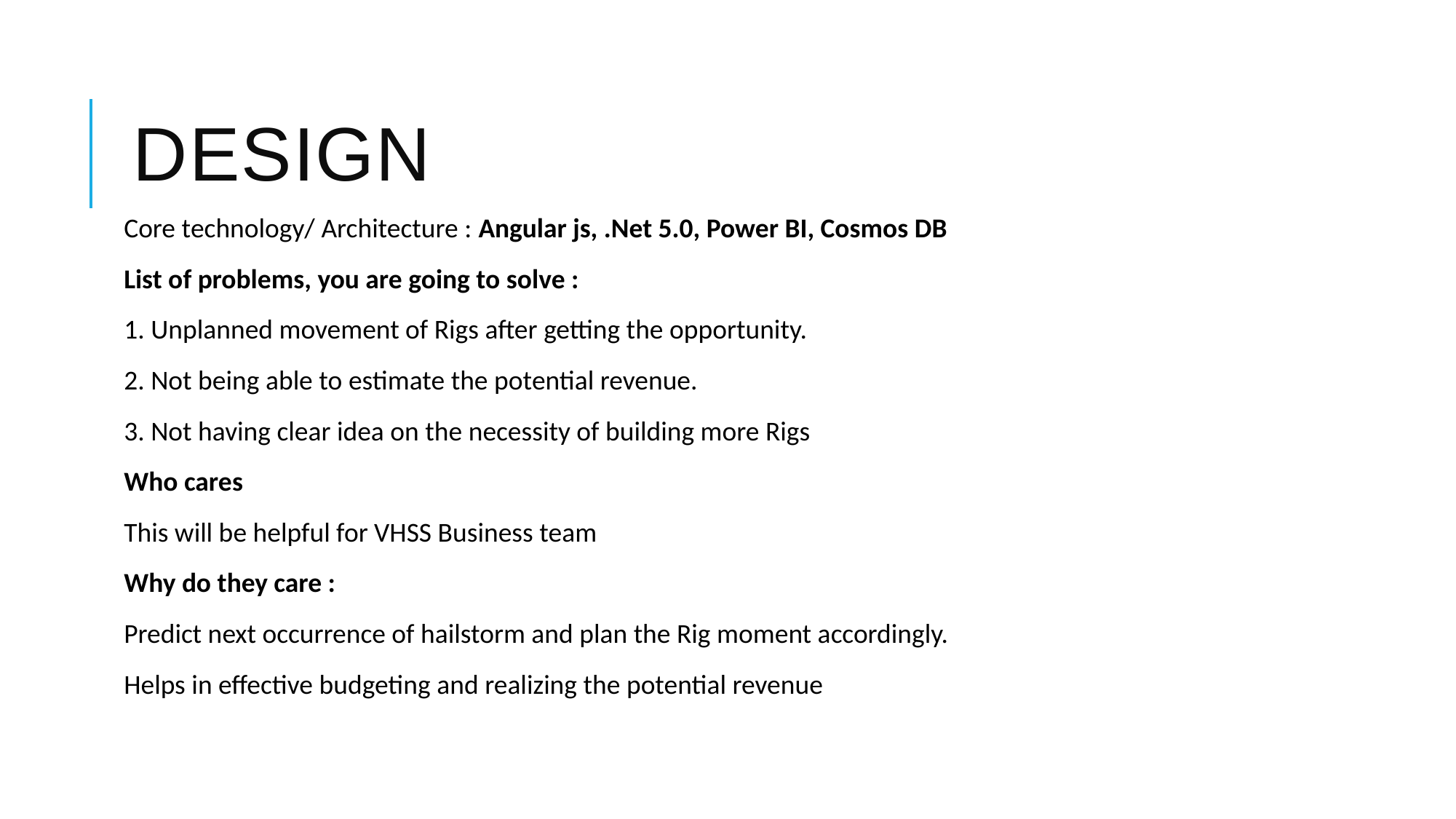

# Design
Core technology/ Architecture : Angular js, .Net 5.0, Power BI, Cosmos DB
List of problems, you are going to solve :
1. Unplanned movement of Rigs after getting the opportunity.
2. Not being able to estimate the potential revenue.
3. Not having clear idea on the necessity of building more Rigs
Who cares
This will be helpful for VHSS Business team
Why do they care :
Predict next occurrence of hailstorm and plan the Rig moment accordingly.
Helps in effective budgeting and realizing the potential revenue